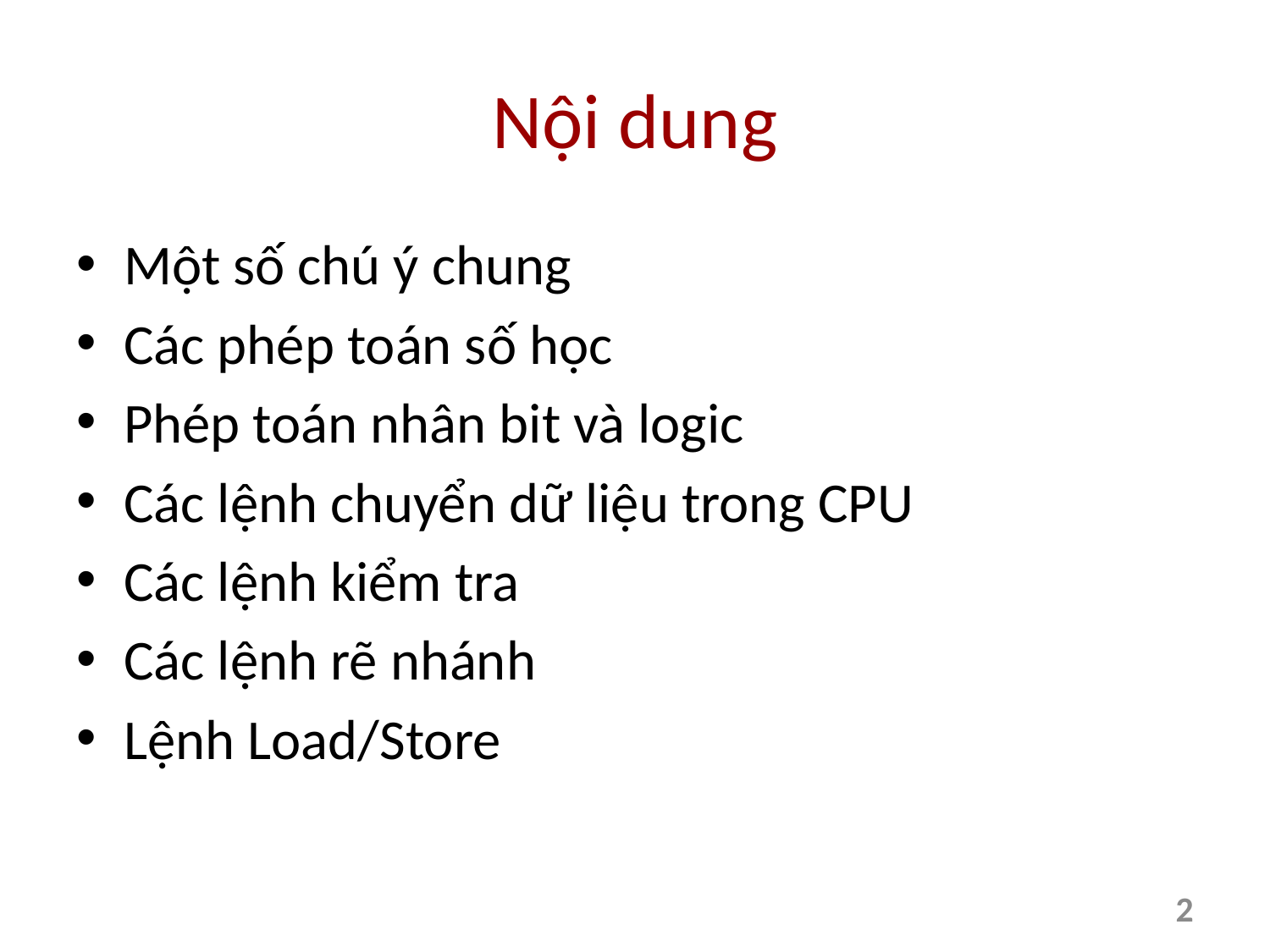

# Nội dung
Một số chú ý chung
Các phép toán số học
Phép toán nhân bit và logic
Các lệnh chuyển dữ liệu trong CPU
Các lệnh kiểm tra
Các lệnh rẽ nhánh
Lệnh Load/Store
2